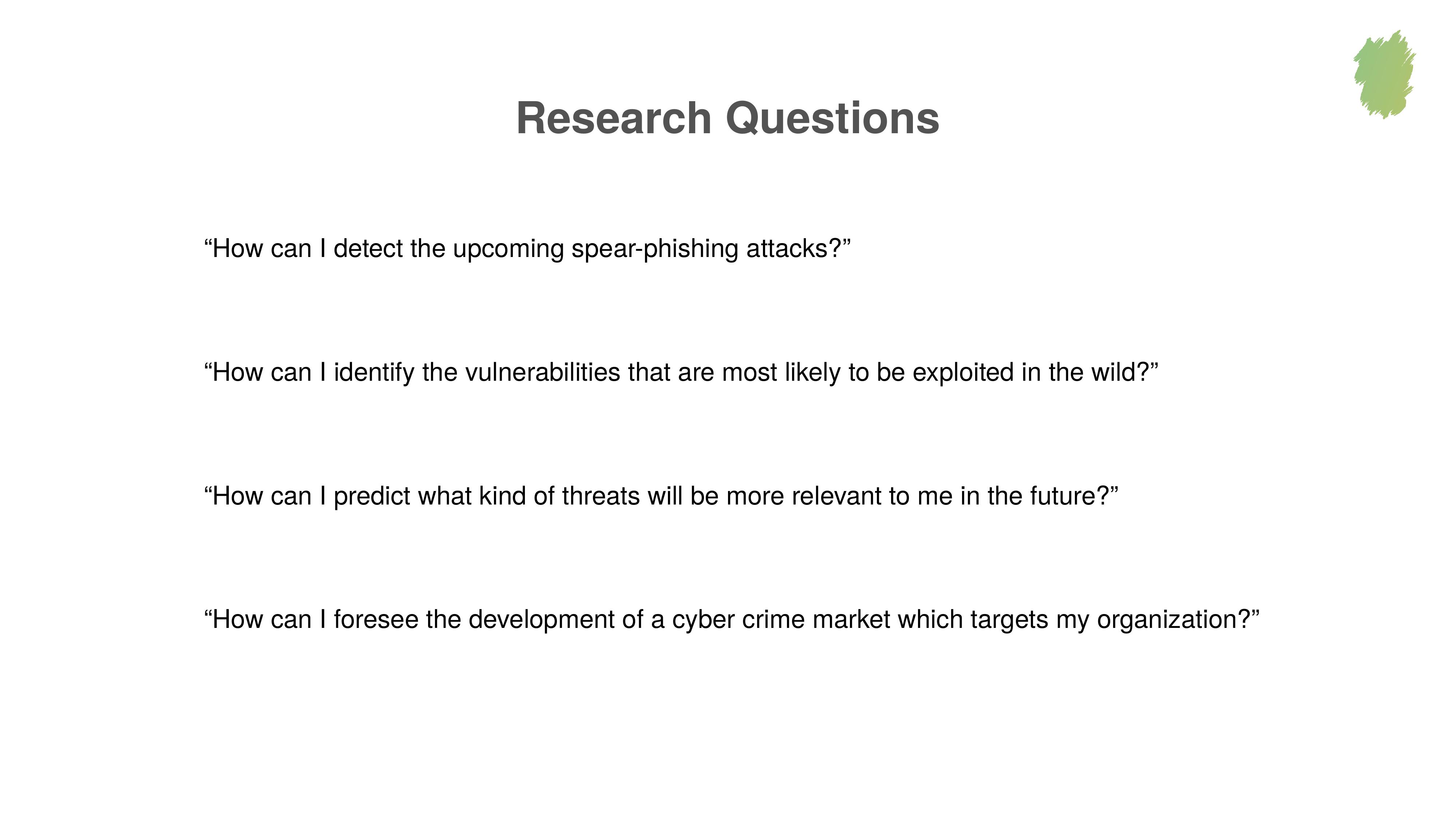

6
Research Questions
“How can I detect the upcoming spear-phishing attacks?”

“How can I identify the vulnerabilities that are most likely to be exploited in the wild?”

“How can I predict what kind of threats will be more relevant to me in the future?”

“How can I foresee the development of a cyber crime market which targets my organization?”